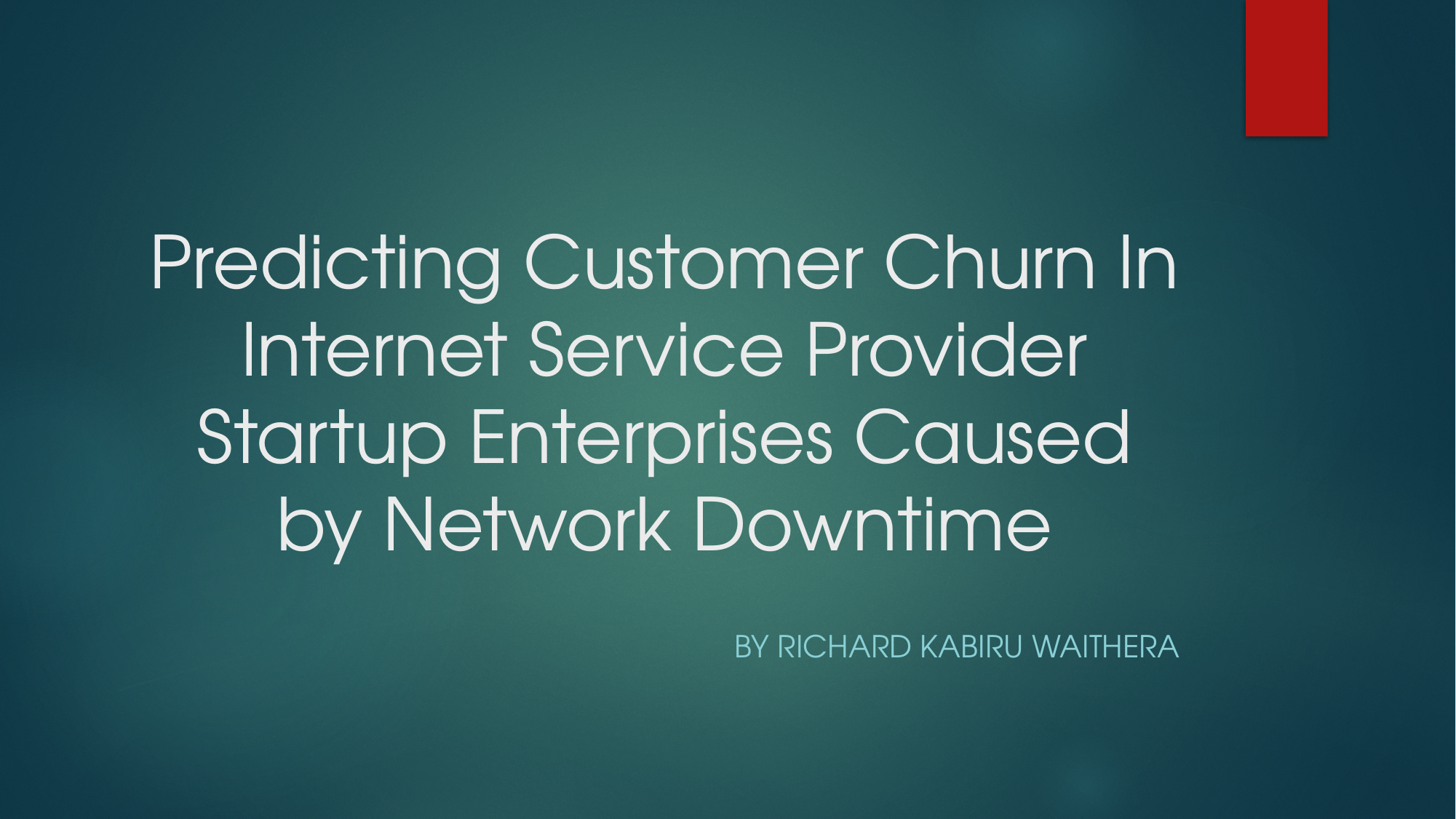

# Predicting Customer Churn In Internet Service Provider Startup Enterprises Caused by Network Downtime

By Richard Kabiru waithera